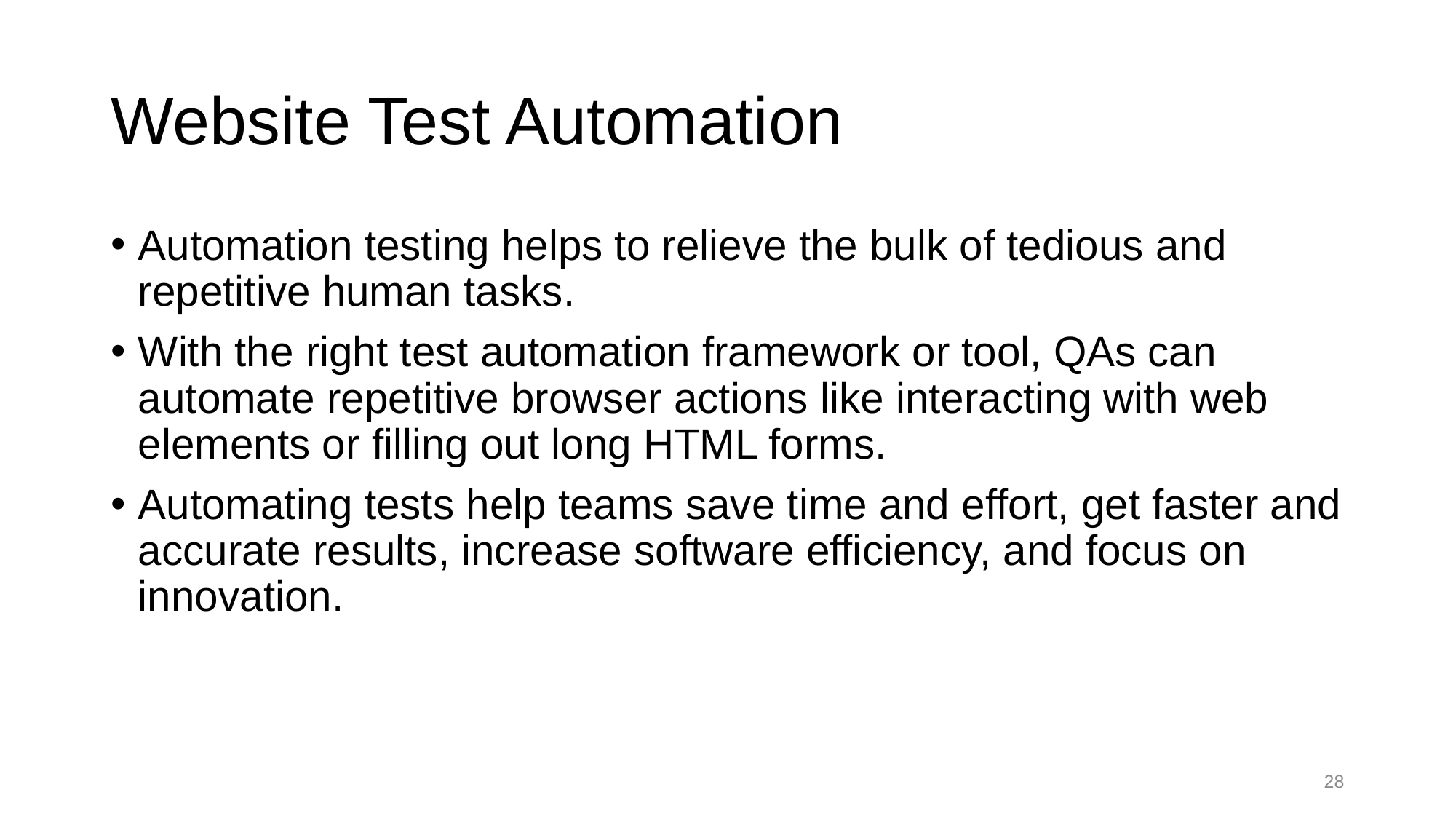

# Website Test Automation
Automation testing helps to relieve the bulk of tedious and repetitive human tasks.
With the right test automation framework or tool, QAs can automate repetitive browser actions like interacting with web elements or filling out long HTML forms.
Automating tests help teams save time and effort, get faster and accurate results, increase software efficiency, and focus on innovation.
28